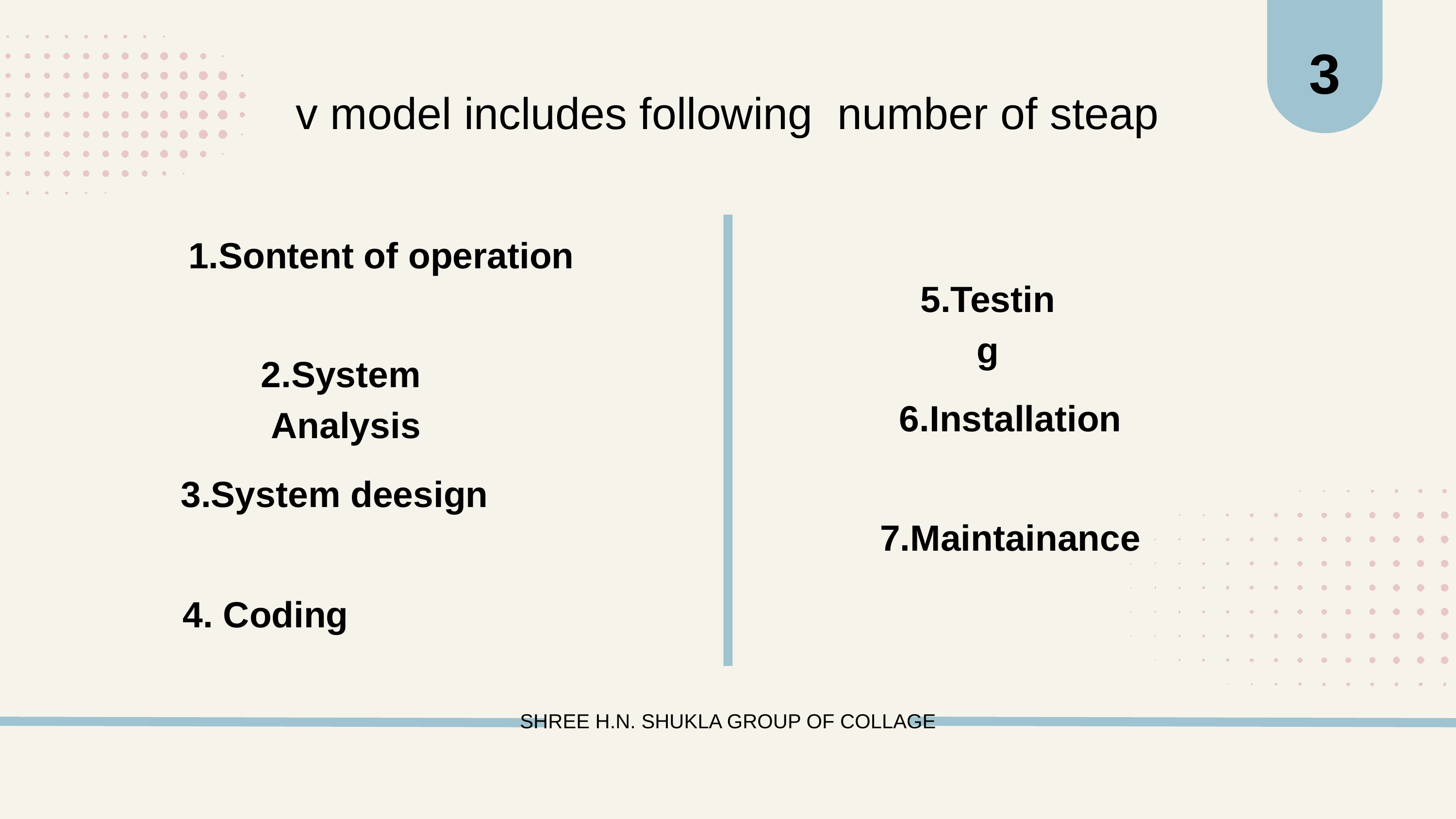

3

 v model includes following  number of steap

1.Sontent of operation
5.Testing
2.System  Analysis
6.Installation
3.System deesign

7.Maintainance
4. Coding
SHREE H.N. SHUKLA GROUP OF COLLAGE